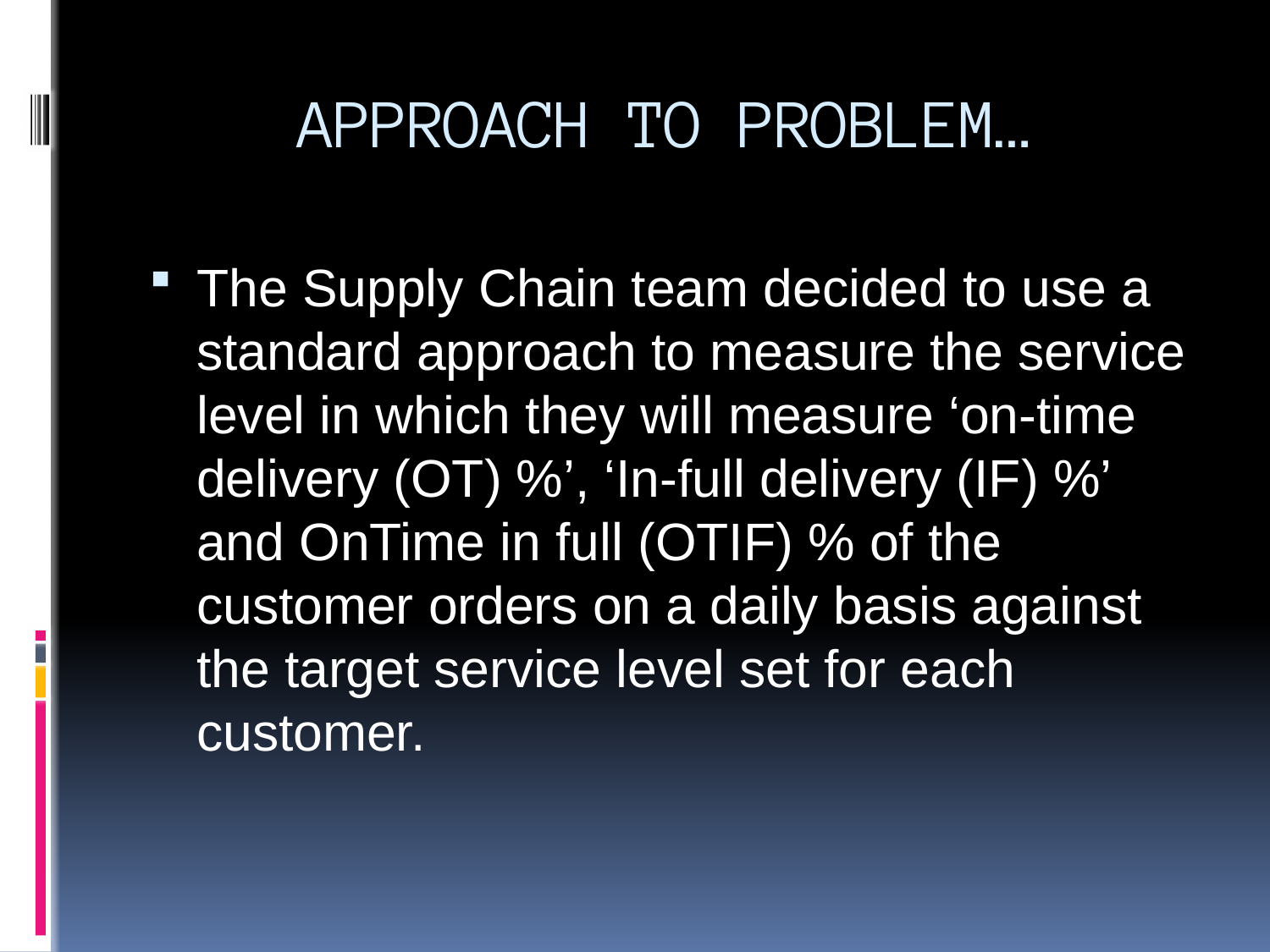

# APPROACH TO PROBLEM…
The Supply Chain team decided to use a standard approach to measure the service level in which they will measure ‘on-time delivery (OT) %’, ‘In-full delivery (IF) %’ and OnTime in full (OTIF) % of the customer orders on a daily basis against the target service level set for each customer.